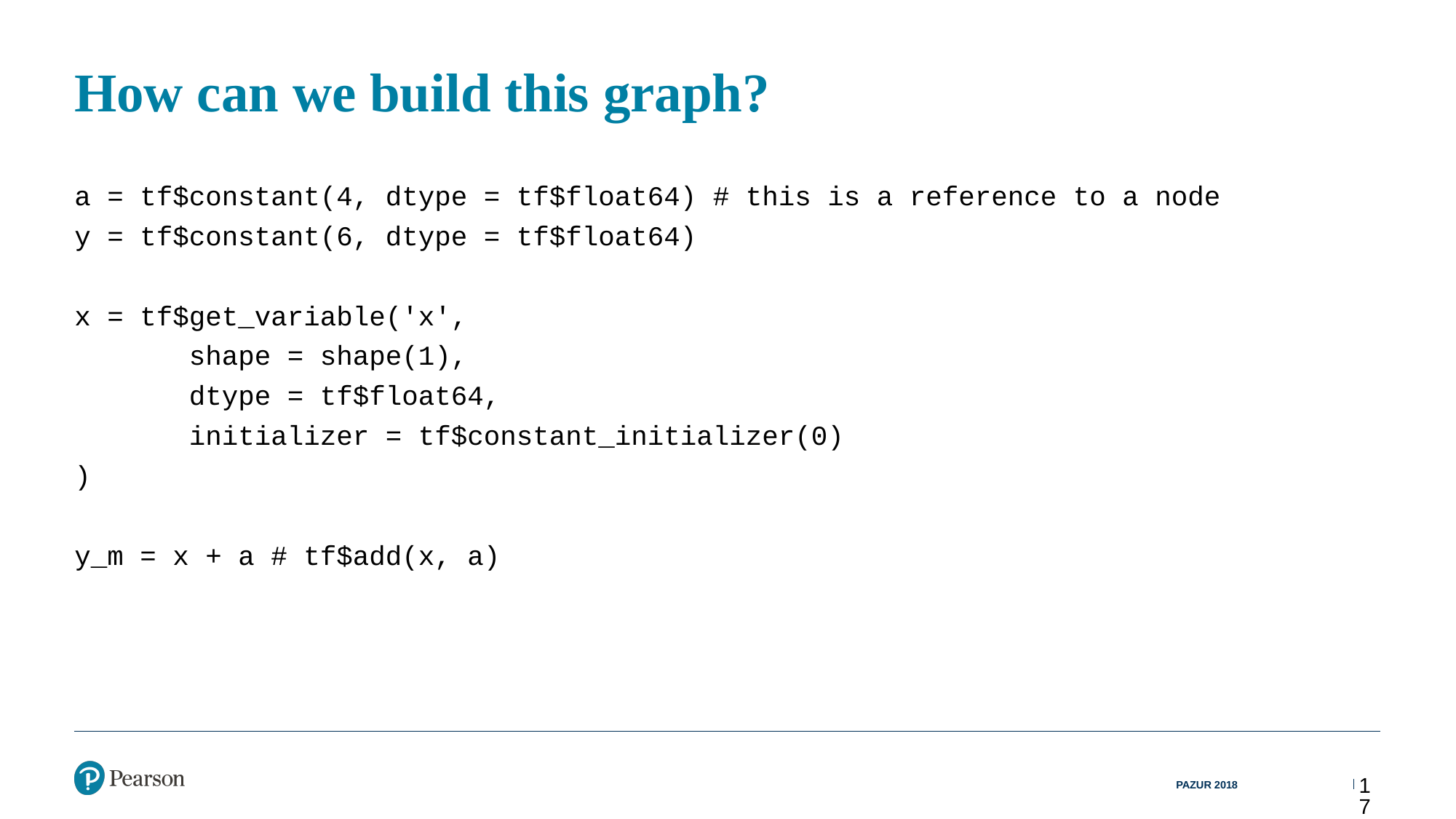

# How can we build this graph?
a = tf$constant(4, dtype = tf$float64) # this is a reference to a node
y = tf$constant(6, dtype = tf$float64)

x = tf$get_variable('x',
       shape = shape(1),
       dtype = tf$float64,
       initializer = tf$constant_initializer(0)
)

y_m = x + a # tf$add(x, a)

PAZUR 2018
17